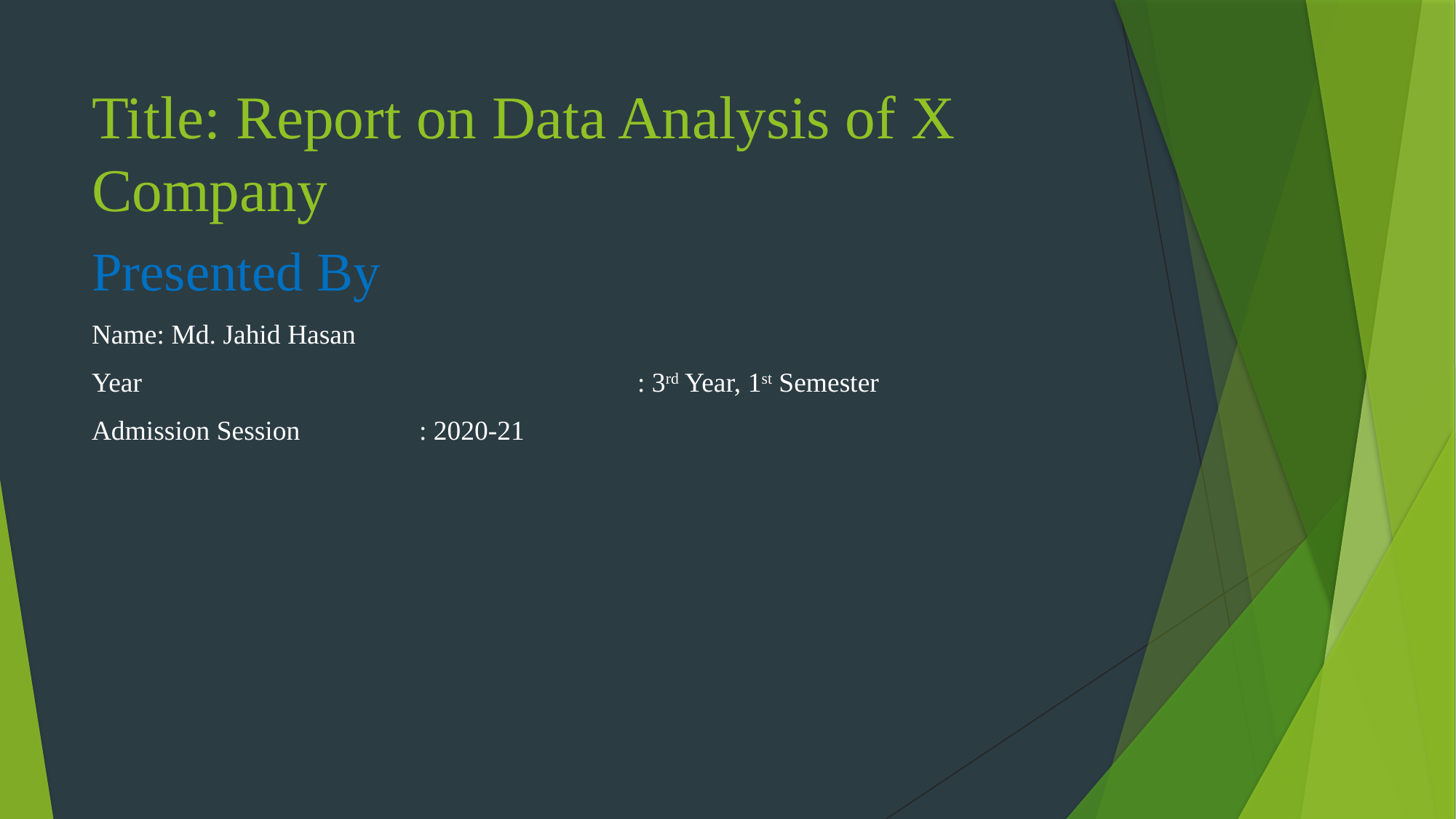

# Title: Report on Data Analysis of X Company
Presented By
Name: Md. Jahid Hasan
Year					: 3rd Year, 1st Semester
Admission Session		: 2020-21